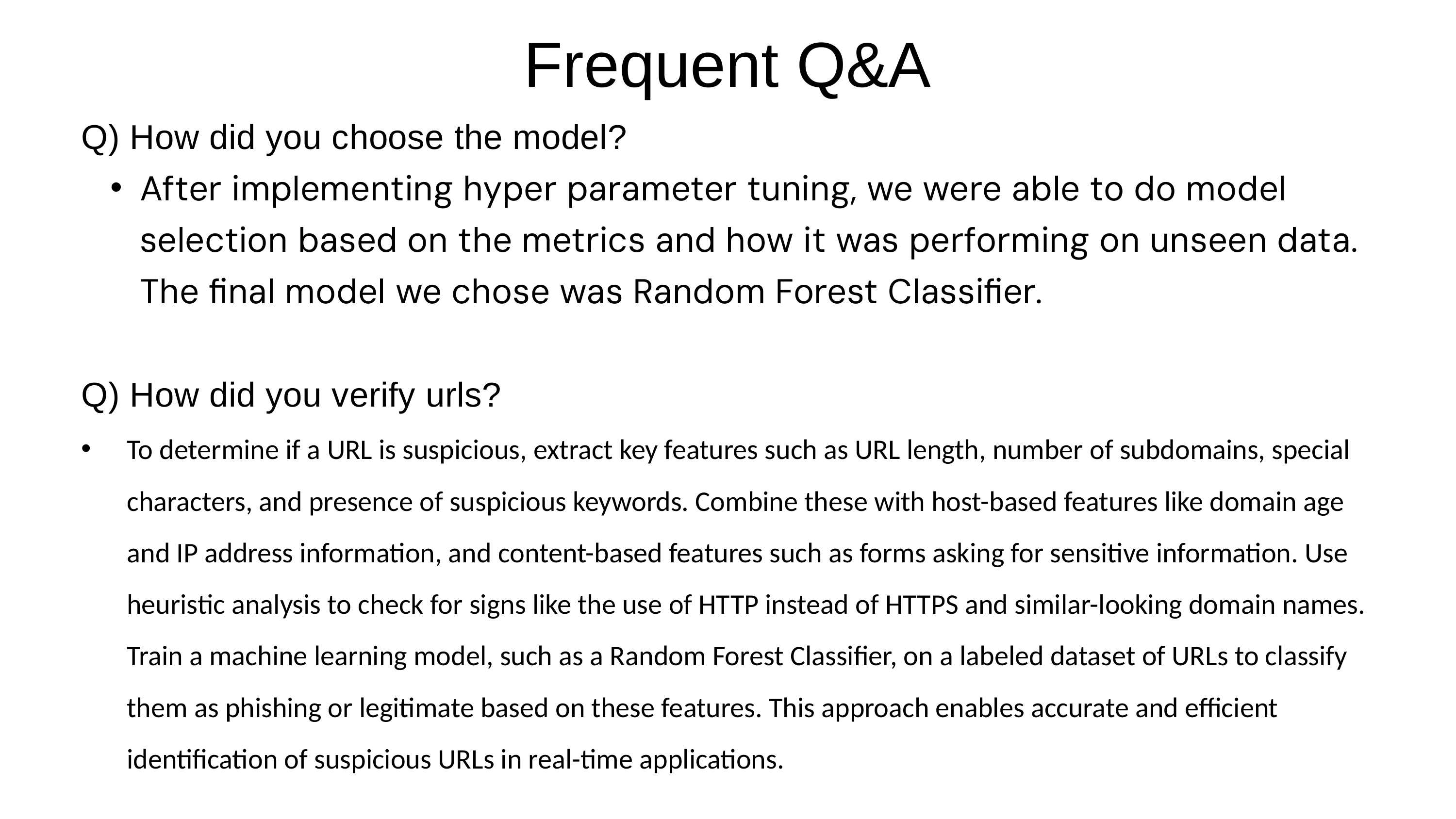

Frequent Q&A
Q) How did you choose the model?
After implementing hyper parameter tuning, we were able to do model selection based on the metrics and how it was performing on unseen data. The final model we chose was Random Forest Classifier.

Q) How did you verify urls?
To determine if a URL is suspicious, extract key features such as URL length, number of subdomains, special characters, and presence of suspicious keywords. Combine these with host-based features like domain age and IP address information, and content-based features such as forms asking for sensitive information. Use heuristic analysis to check for signs like the use of HTTP instead of HTTPS and similar-looking domain names. Train a machine learning model, such as a Random Forest Classifier, on a labeled dataset of URLs to classify them as phishing or legitimate based on these features. This approach enables accurate and efficient identification of suspicious URLs in real-time applications.